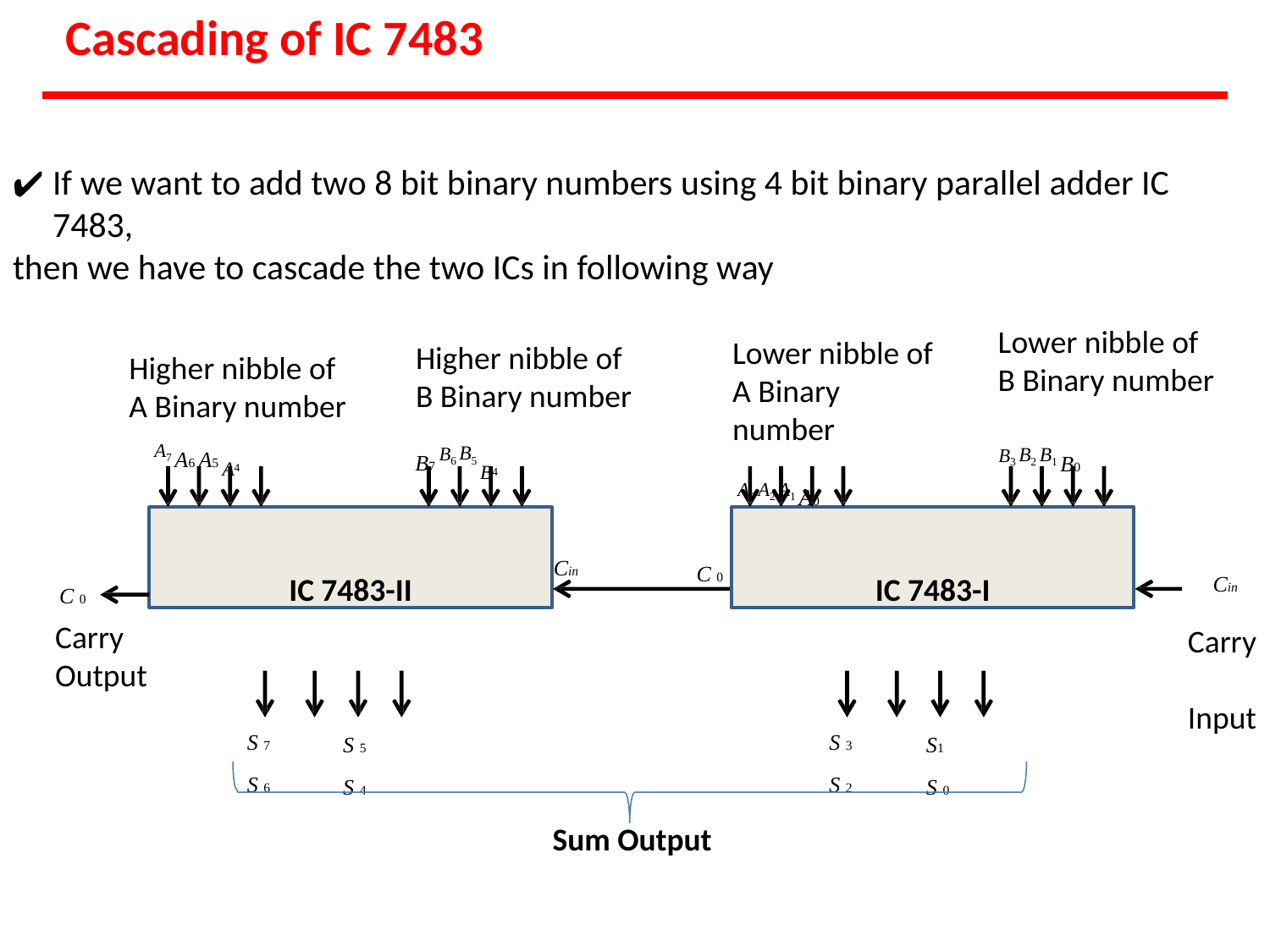

# Cascading of IC 7483

If we want to add two 8 bit binary numbers using 4 bit binary parallel adder IC 7483,
then we have to cascade the two ICs in following way
Lower nibble of  B Binary number
Lower nibble of  A Binary number
A3 A2 A1 A0
Higher nibble of
B Binary number
B7 B6 B5 B4
Higher nibble of
A Binary number
A7 A6 A5 A4
B3 B2 B1 B0

IC 7483-II

IC 7483-I
Cin
C 0
Cin
C 0
Carry
Output

Carry  Input

S 7	S 6
S 3	S 2
S1	S 0
S 5	S 4

Sum Output